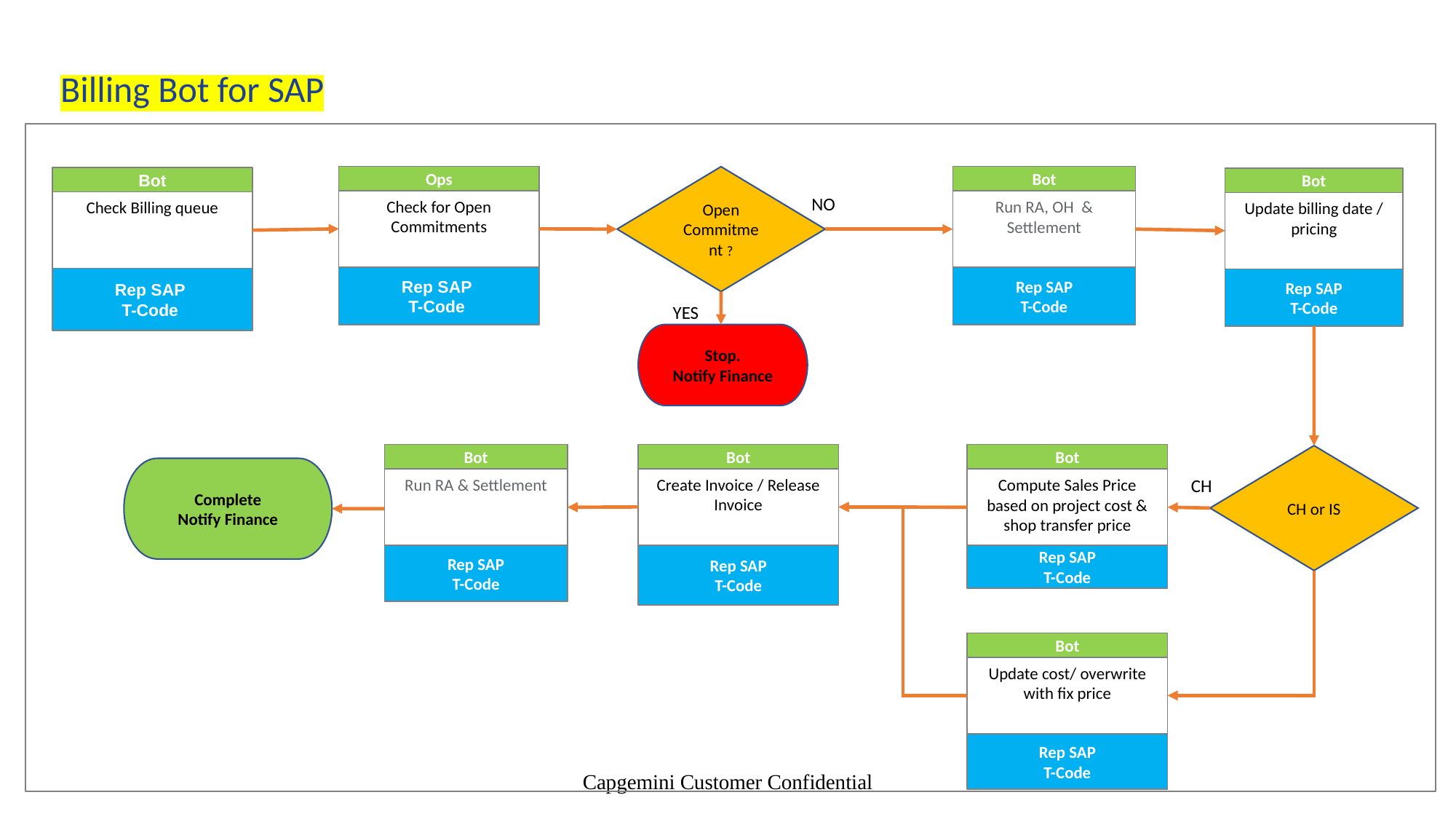

# Billing Bot for SAP

Ops
Bot
Open Commitment ?
Bot
Bot
NO
Check for Open Commitments
Run RA, OH  & Settlement
Check Billing queue
Update billing date / pricing
Rep SAP
T-Code
Rep SAP
T-Code
Rep SAP
T-Code
Rep SAP
T-Code
YES
Stop.
Notify Finance
Bot
Bot
Bot
CH or IS
Complete
Notify Finance
CH
Create Invoice / Release Invoice
Compute Sales Price based on project cost & shop transfer price
Run RA & Settlement
Rep SAP
T-Code
Rep SAP
T-Code
Rep SAP
T-Code
Bot
Update cost/ overwrite with fix price

Rep SAP
T-Code
Capgemini Customer Confidential